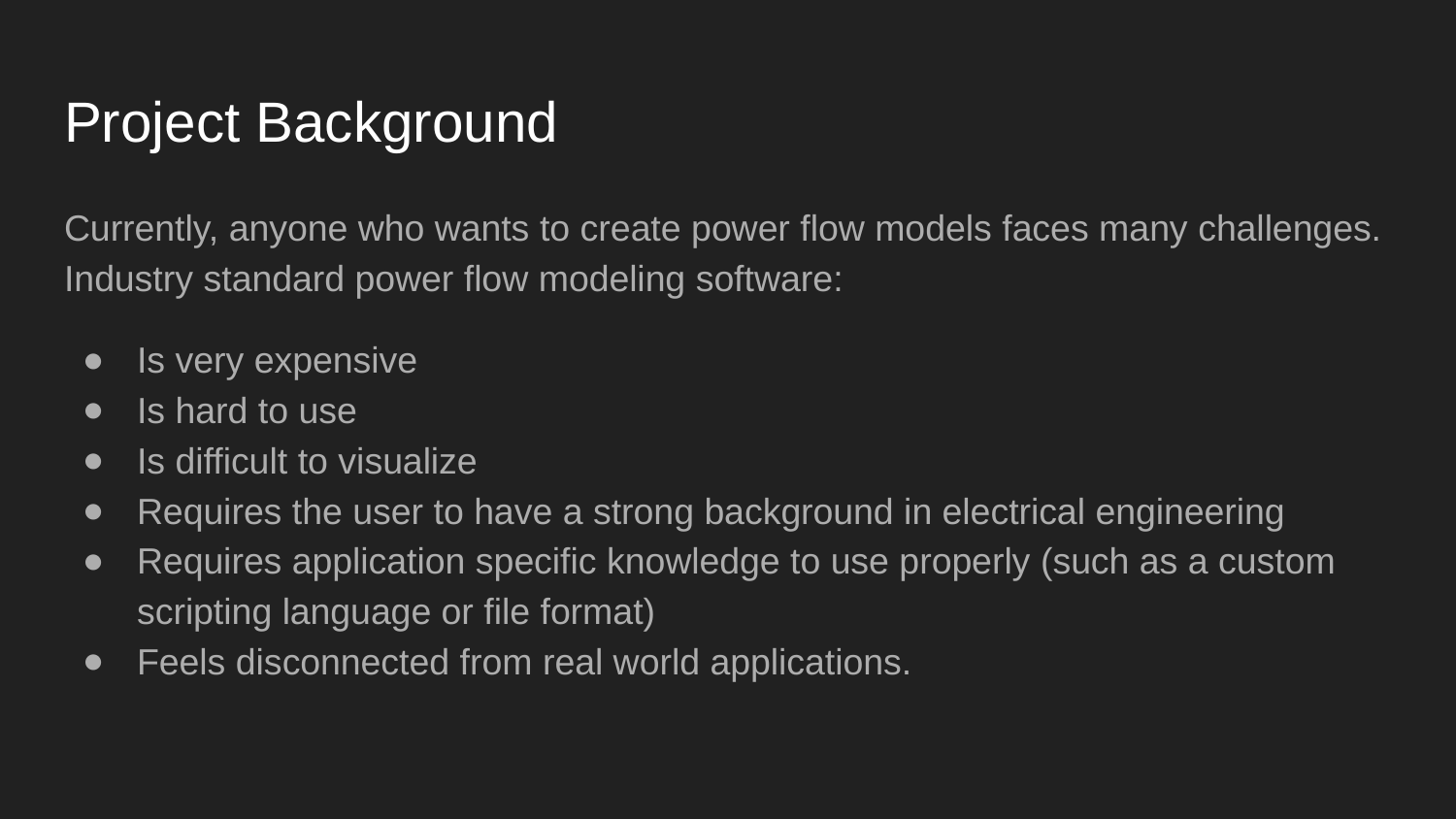

# Project Background
Currently, anyone who wants to create power flow models faces many challenges. Industry standard power flow modeling software:
Is very expensive
Is hard to use
Is difficult to visualize
Requires the user to have a strong background in electrical engineering
Requires application specific knowledge to use properly (such as a custom scripting language or file format)
Feels disconnected from real world applications.